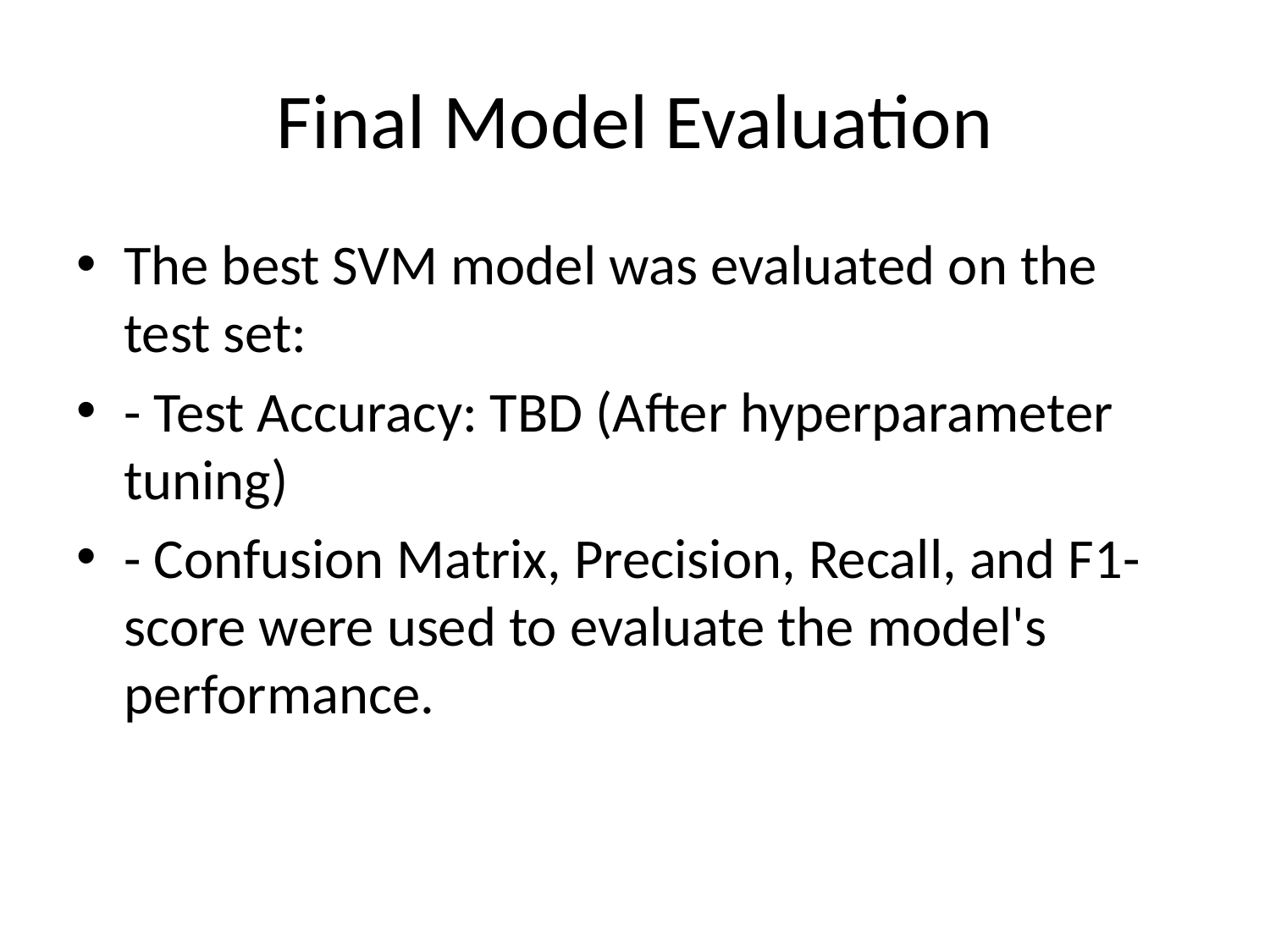

# Final Model Evaluation
The best SVM model was evaluated on the test set:
- Test Accuracy: TBD (After hyperparameter tuning)
- Confusion Matrix, Precision, Recall, and F1-score were used to evaluate the model's performance.